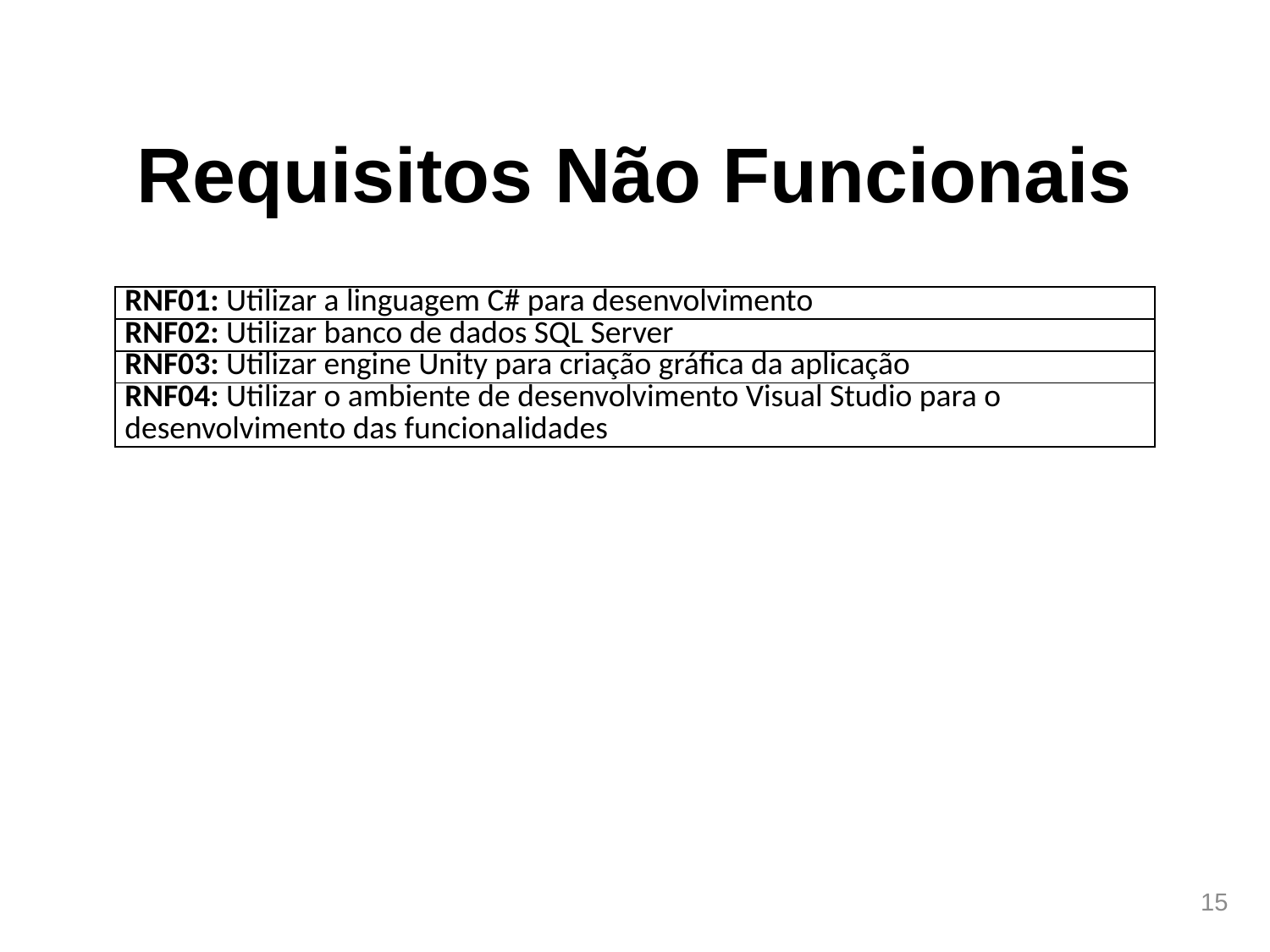

# Requisitos Não Funcionais
| RNF01: Utilizar a linguagem C# para desenvolvimento |
| --- |
| RNF02: Utilizar banco de dados SQL Server |
| RNF03: Utilizar engine Unity para criação gráfica da aplicação |
| RNF04: Utilizar o ambiente de desenvolvimento Visual Studio para o desenvolvimento das funcionalidades |
15